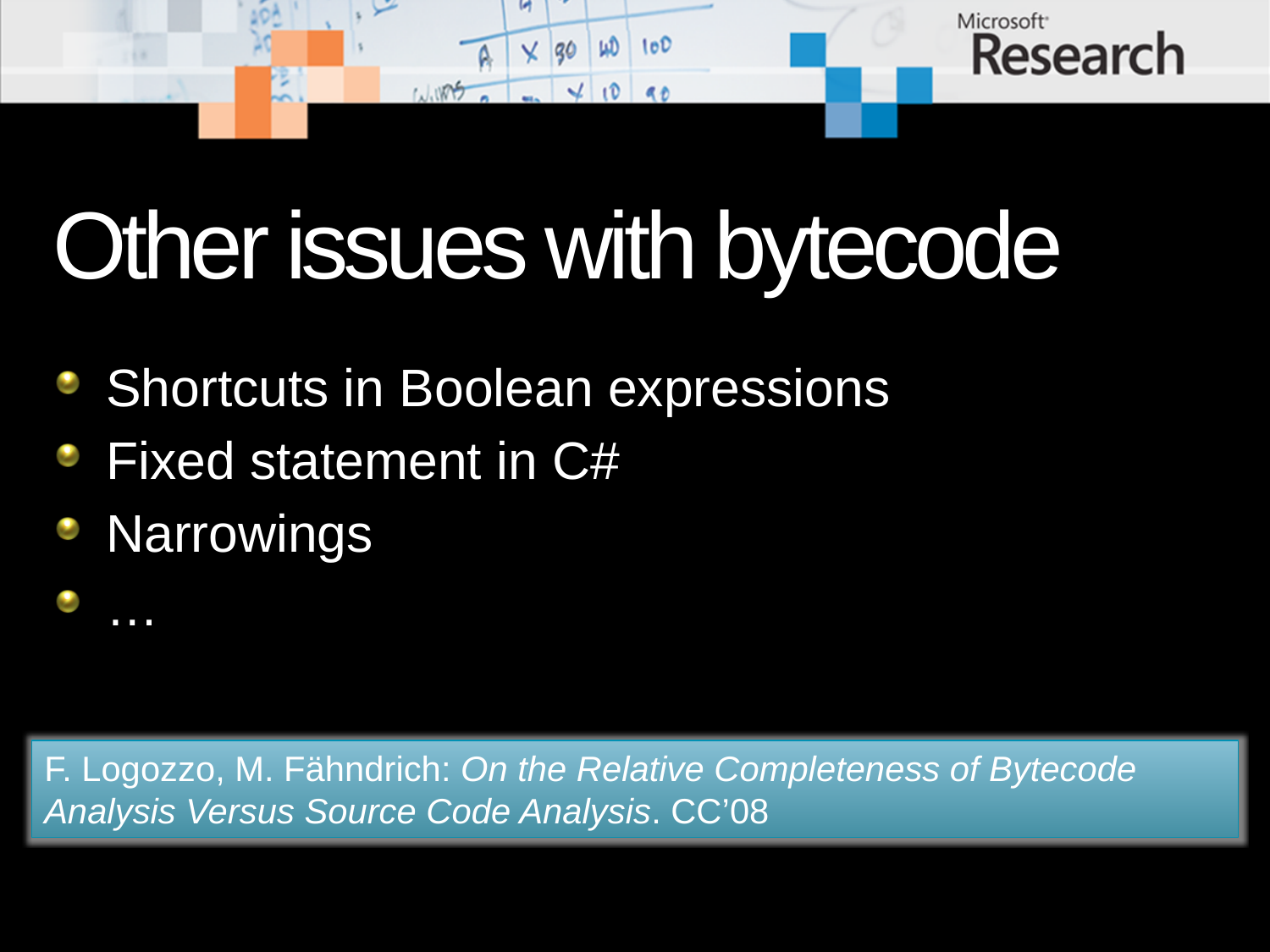

# Other issues with bytecode
Shortcuts in Boolean expressions
Fixed statement in C#
Narrowings
…
F. Logozzo, M. Fähndrich: On the Relative Completeness of Bytecode Analysis Versus Source Code Analysis. CC’08